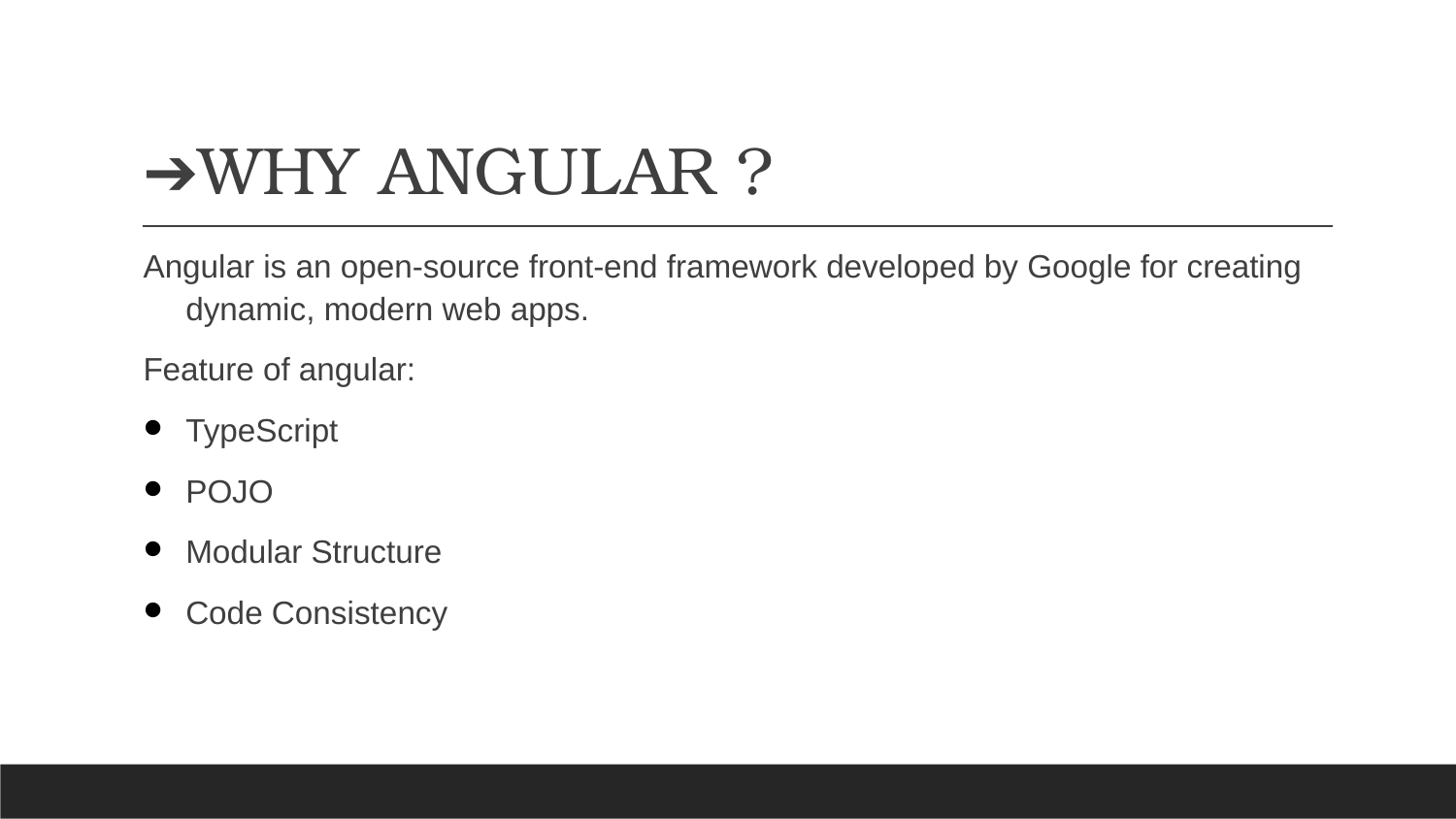

# WHY ANGULAR ?
Angular is an open-source front-end framework developed by Google for creating dynamic, modern web apps.
Feature of angular:
TypeScript
POJO
Modular Structure
Code Consistency